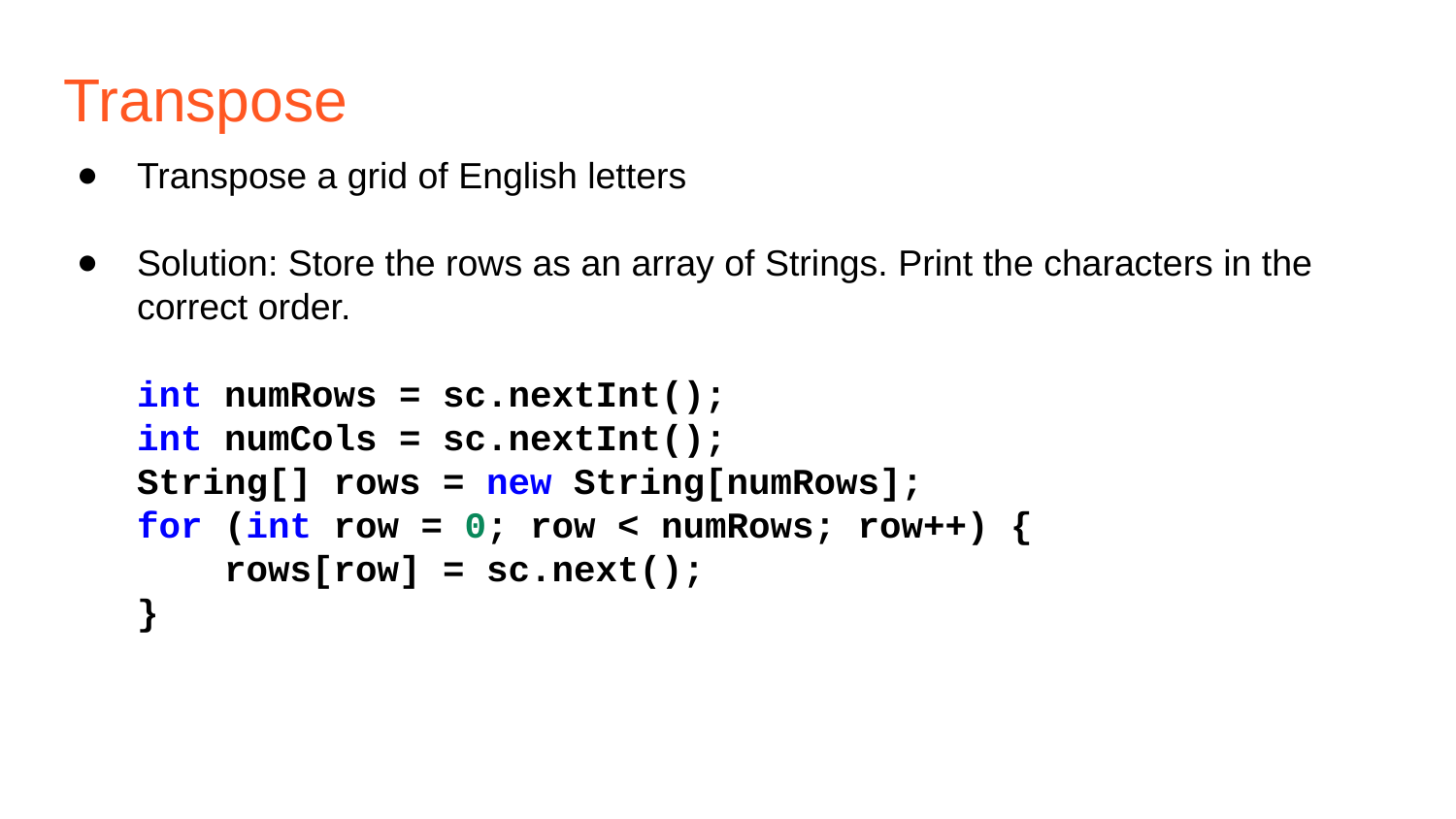

Transpose
Transpose a grid of English letters

Solution: Store the rows as an array of Strings. Print the characters in the correct order.

int numRows = sc.nextInt();
int numCols = sc.nextInt();
String[] rows = new String[numRows];
for (int row = 0; row < numRows; row++) {
    rows[row] = sc.next();
}